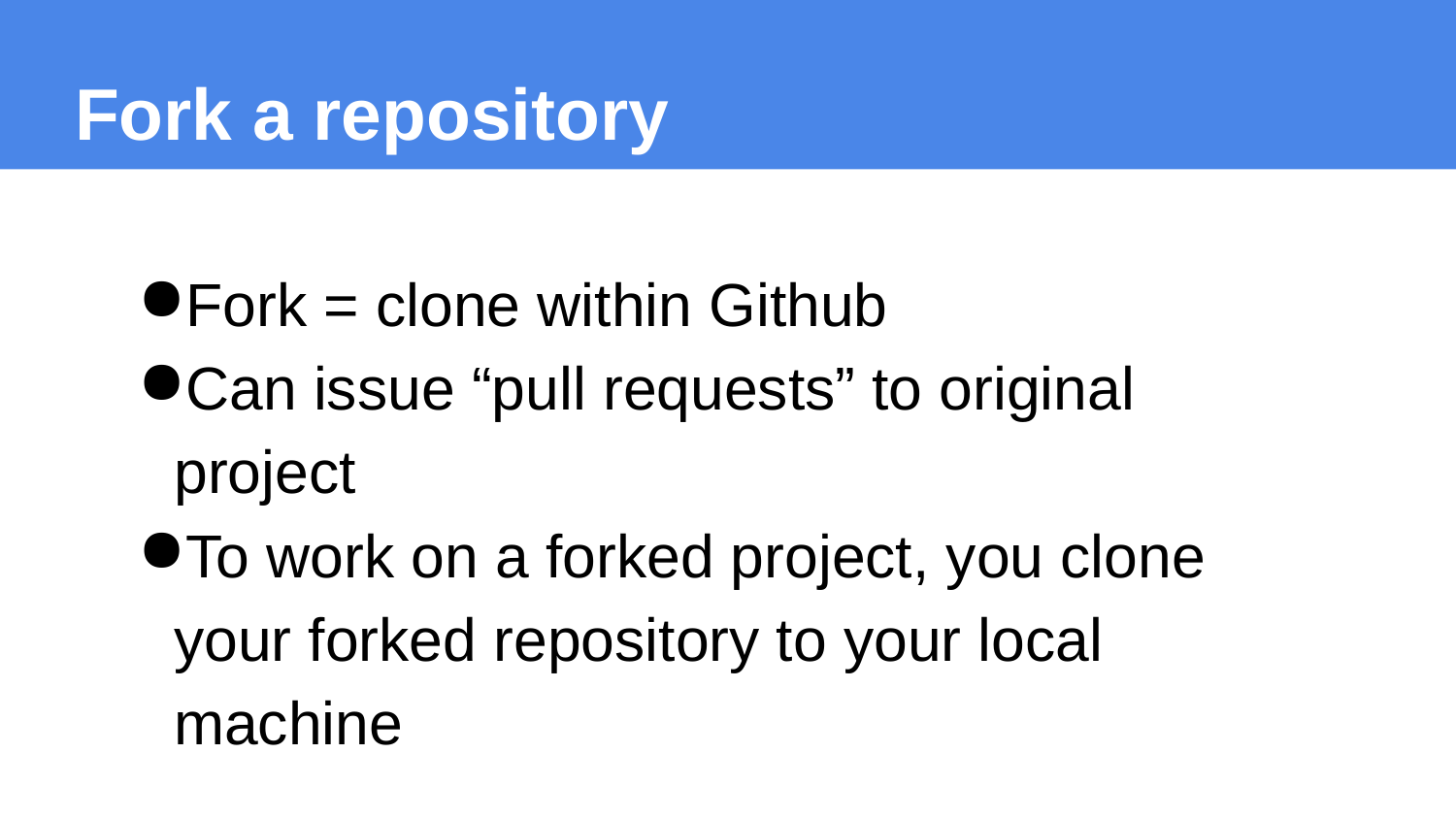

Fork a repository
Fork = clone within Github
Can issue “pull requests” to original project
To work on a forked project, you clone your forked repository to your local machine